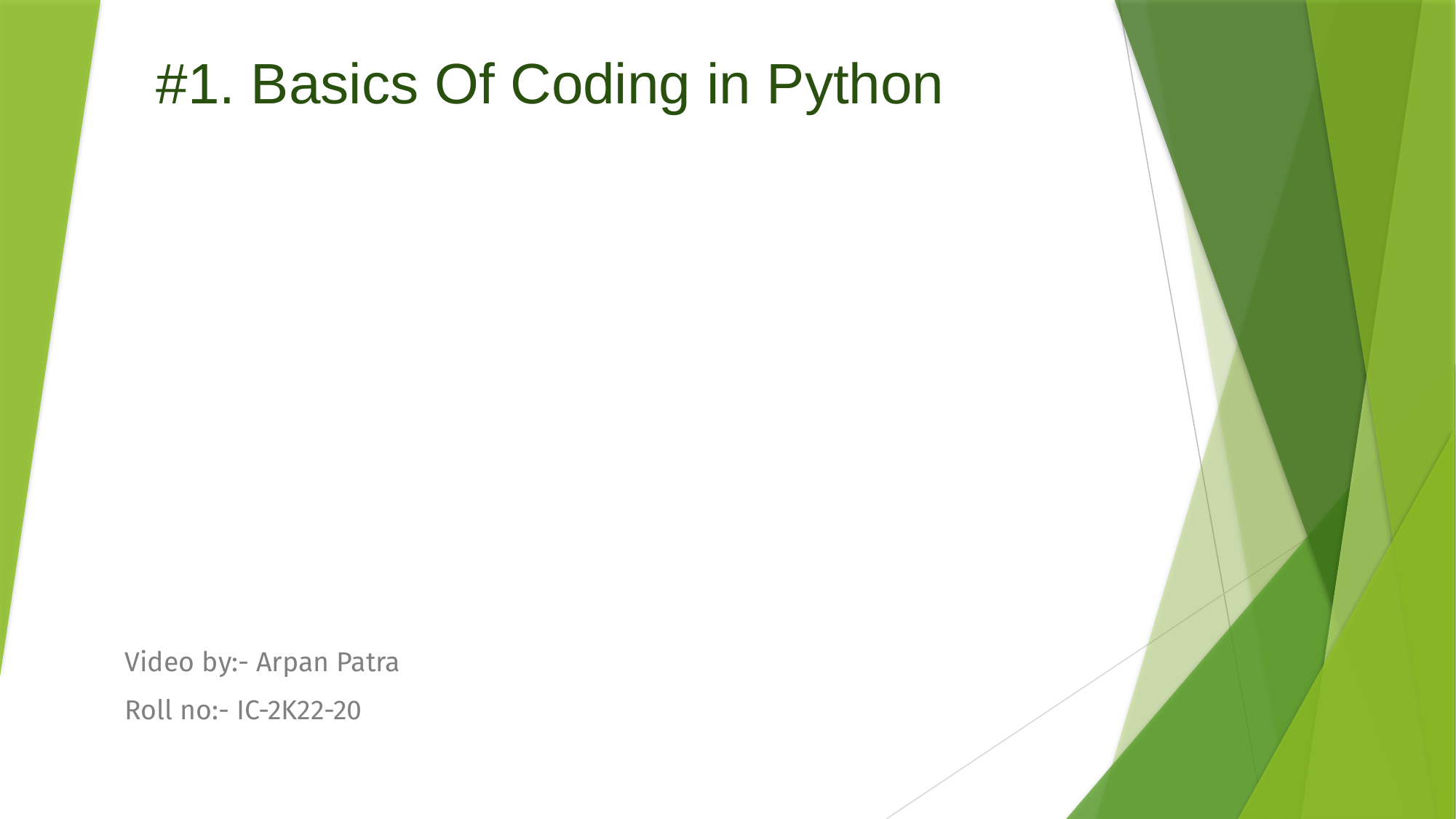

# #1. Basics Of Coding in Python
Video by:- Arpan Patra
Roll no:- IC-2K22-20